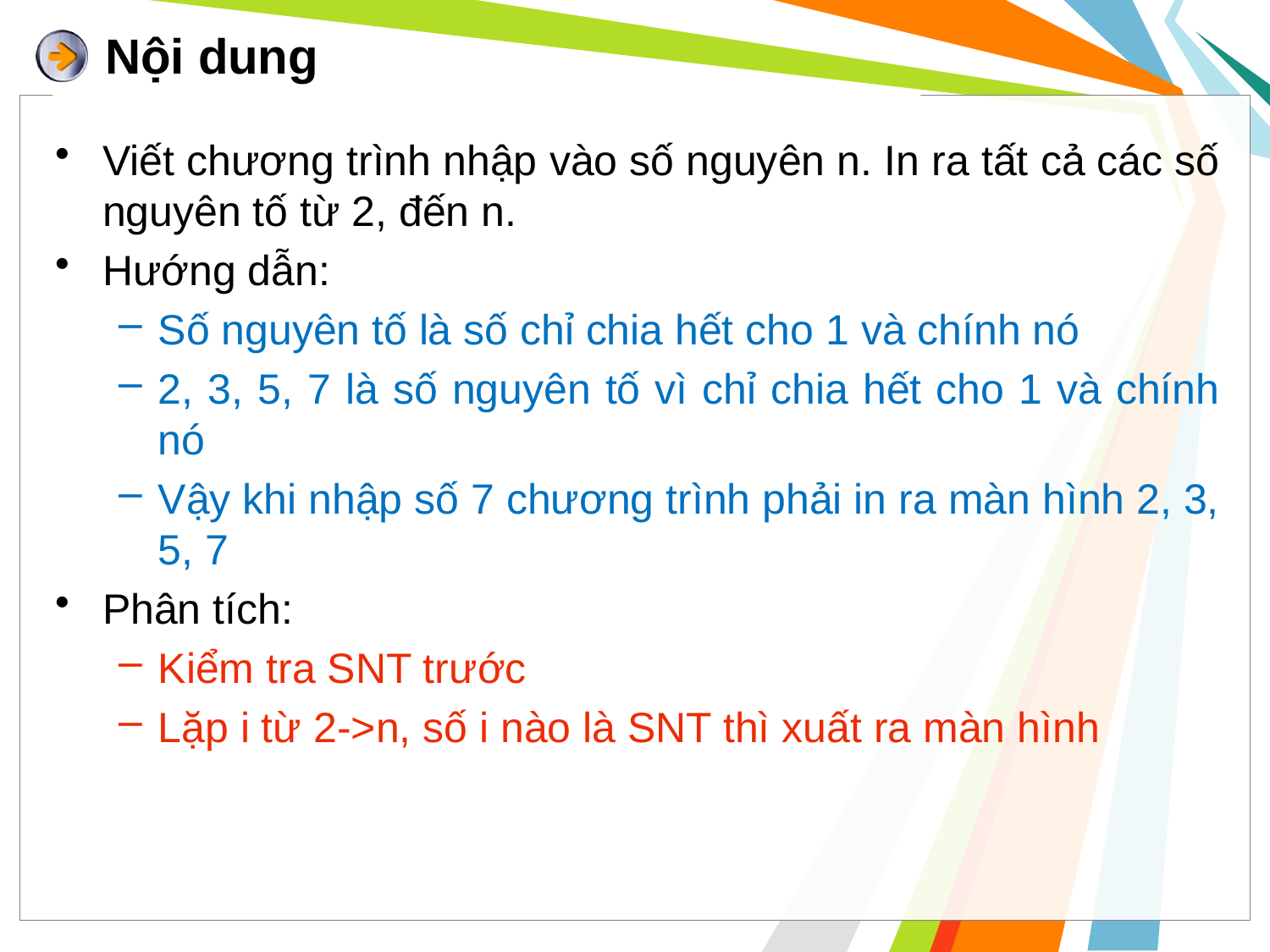

# Nội dung
Viết chương trình nhập vào số nguyên n. In ra tất cả các số nguyên tố từ 2, đến n.
Hướng dẫn:
Số nguyên tố là số chỉ chia hết cho 1 và chính nó
2, 3, 5, 7 là số nguyên tố vì chỉ chia hết cho 1 và chính nó
Vậy khi nhập số 7 chương trình phải in ra màn hình 2, 3, 5, 7
Phân tích:
Kiểm tra SNT trước
Lặp i từ 2->n, số i nào là SNT thì xuất ra màn hình